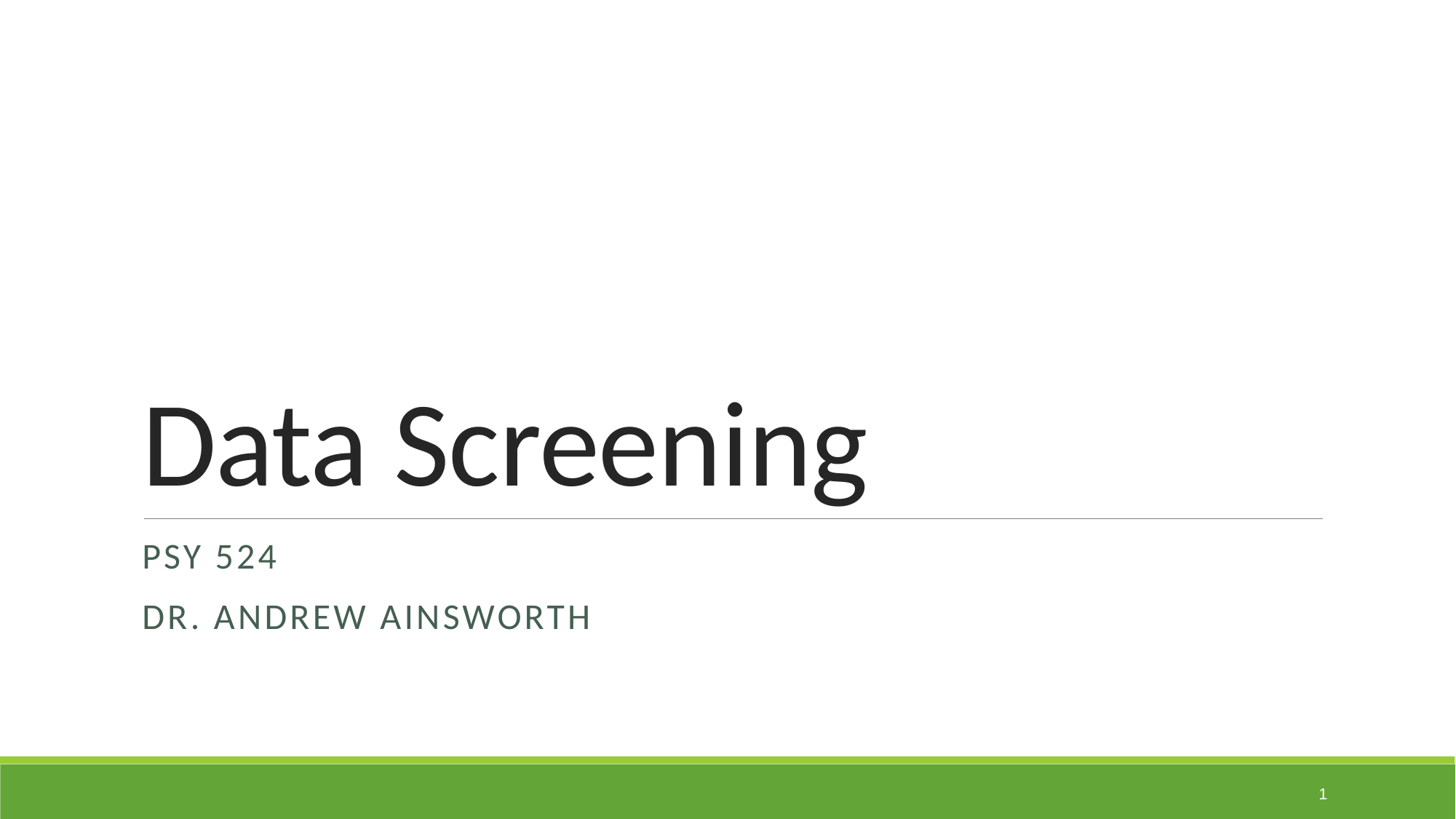

# Data Screening
Psy 524
Dr. Andrew Ainsworth
1